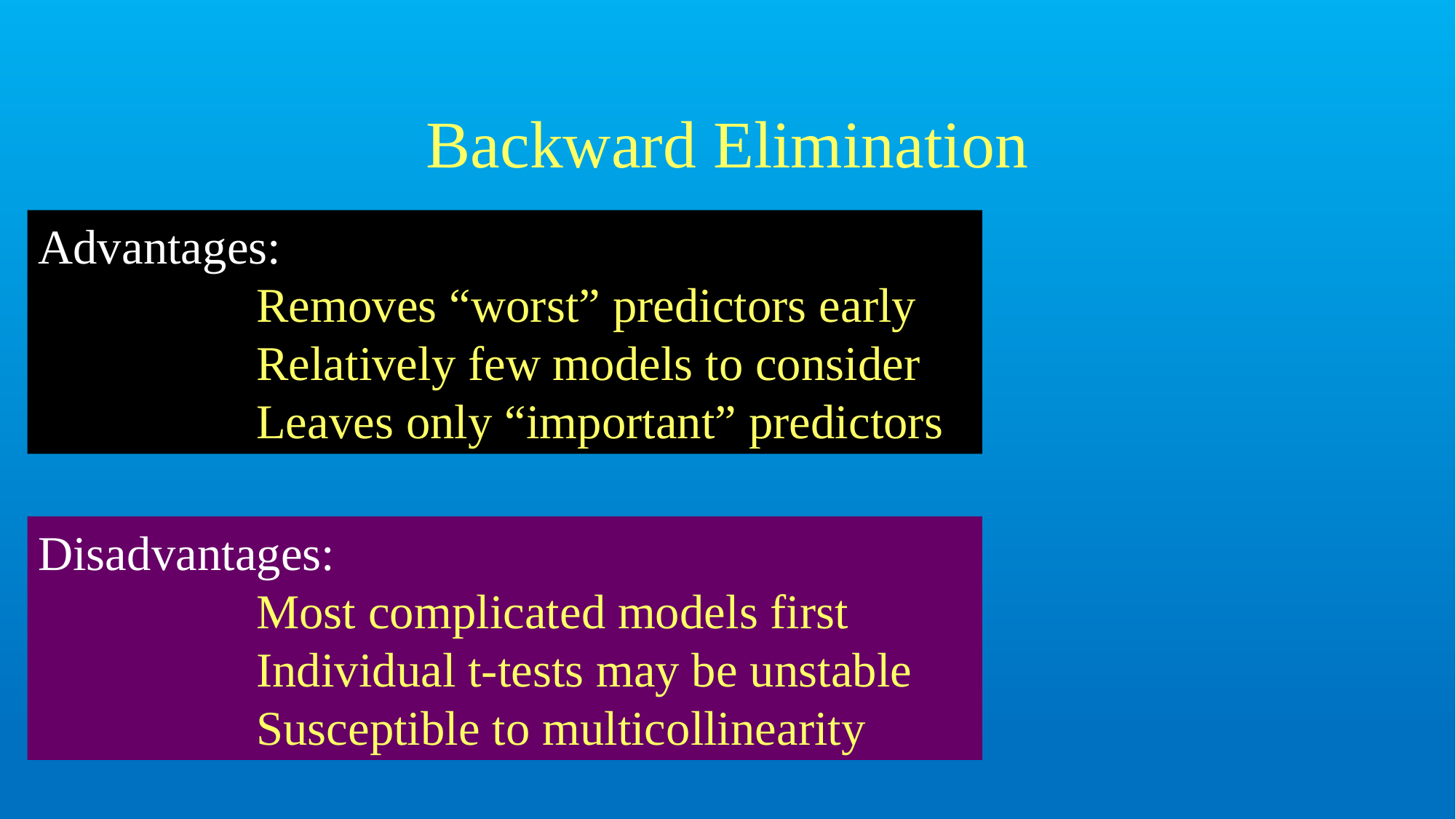

# Backward Elimination
Advantages:
		Removes “worst” predictors early
		Relatively few models to consider
		Leaves only “important” predictors
Disadvantages:
		Most complicated models first
		Individual t-tests may be unstable
		Susceptible to multicollinearity